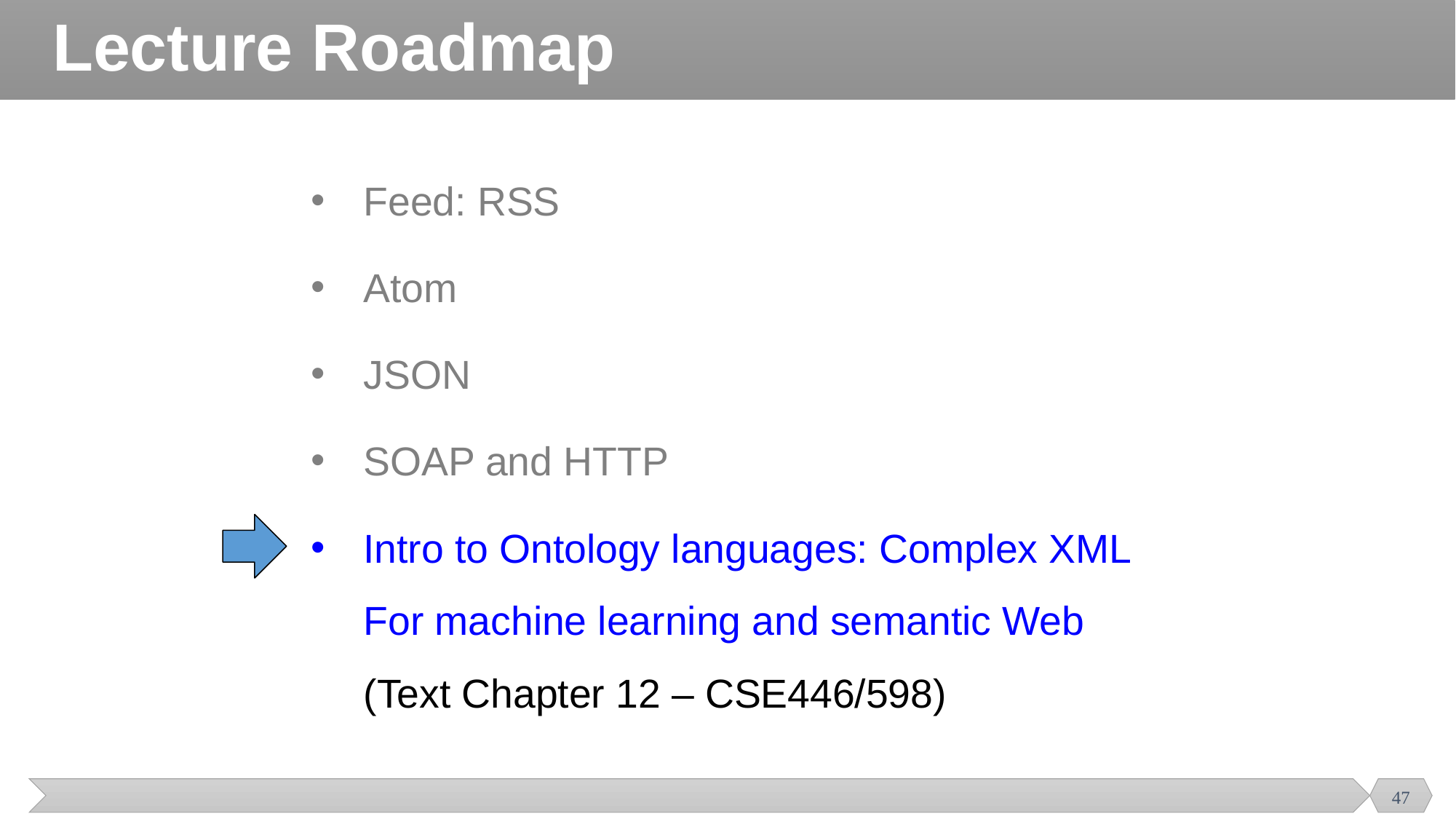

# Lecture Roadmap
Feed: RSS
Atom
JSON
SOAP and HTTP
Intro to Ontology languages: Complex XML
For machine learning and semantic Web
(Text Chapter 12 – CSE446/598)

47